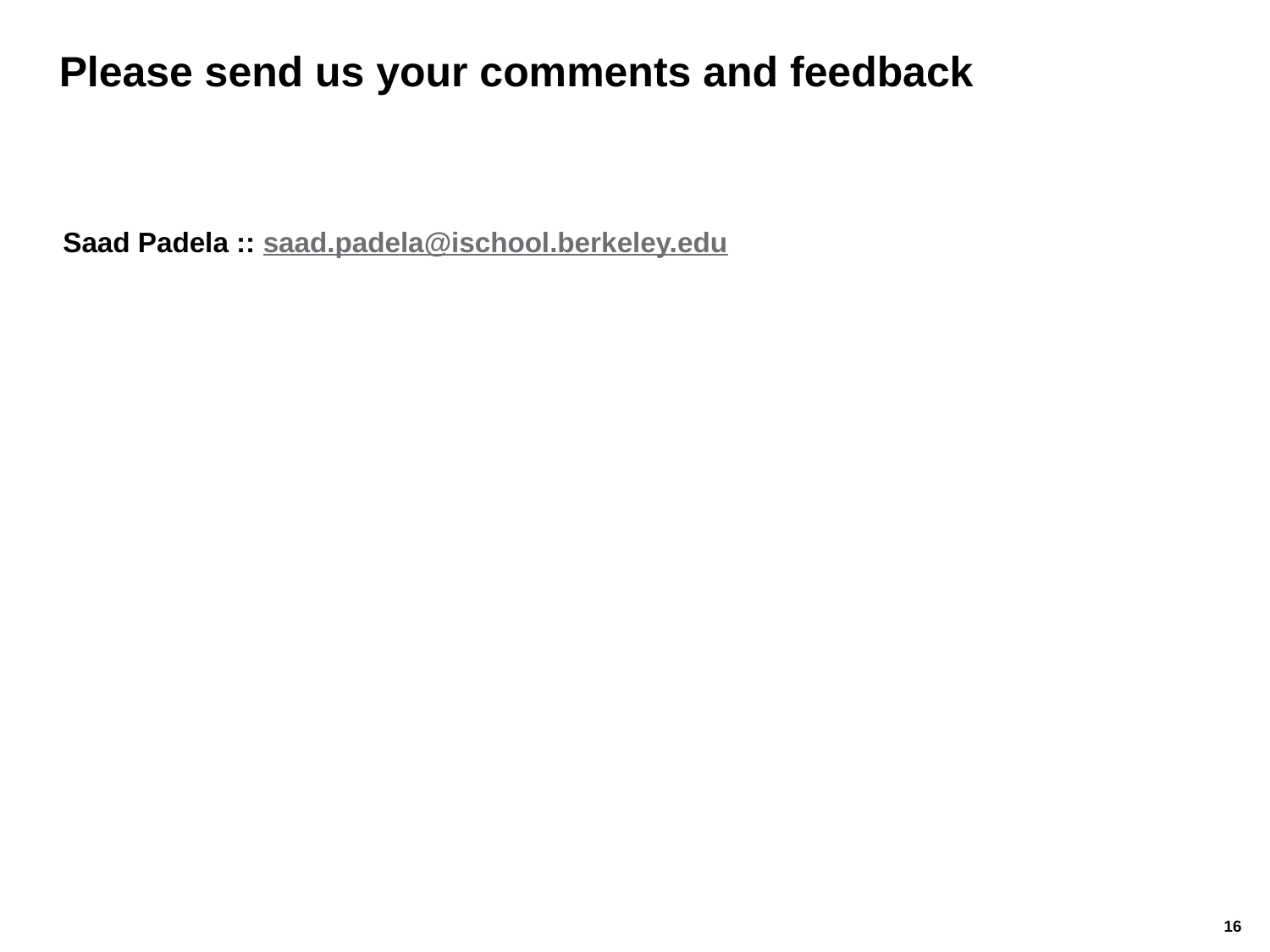

# Please send us your comments and feedback
Saad Padela :: saad.padela@ischool.berkeley.edu